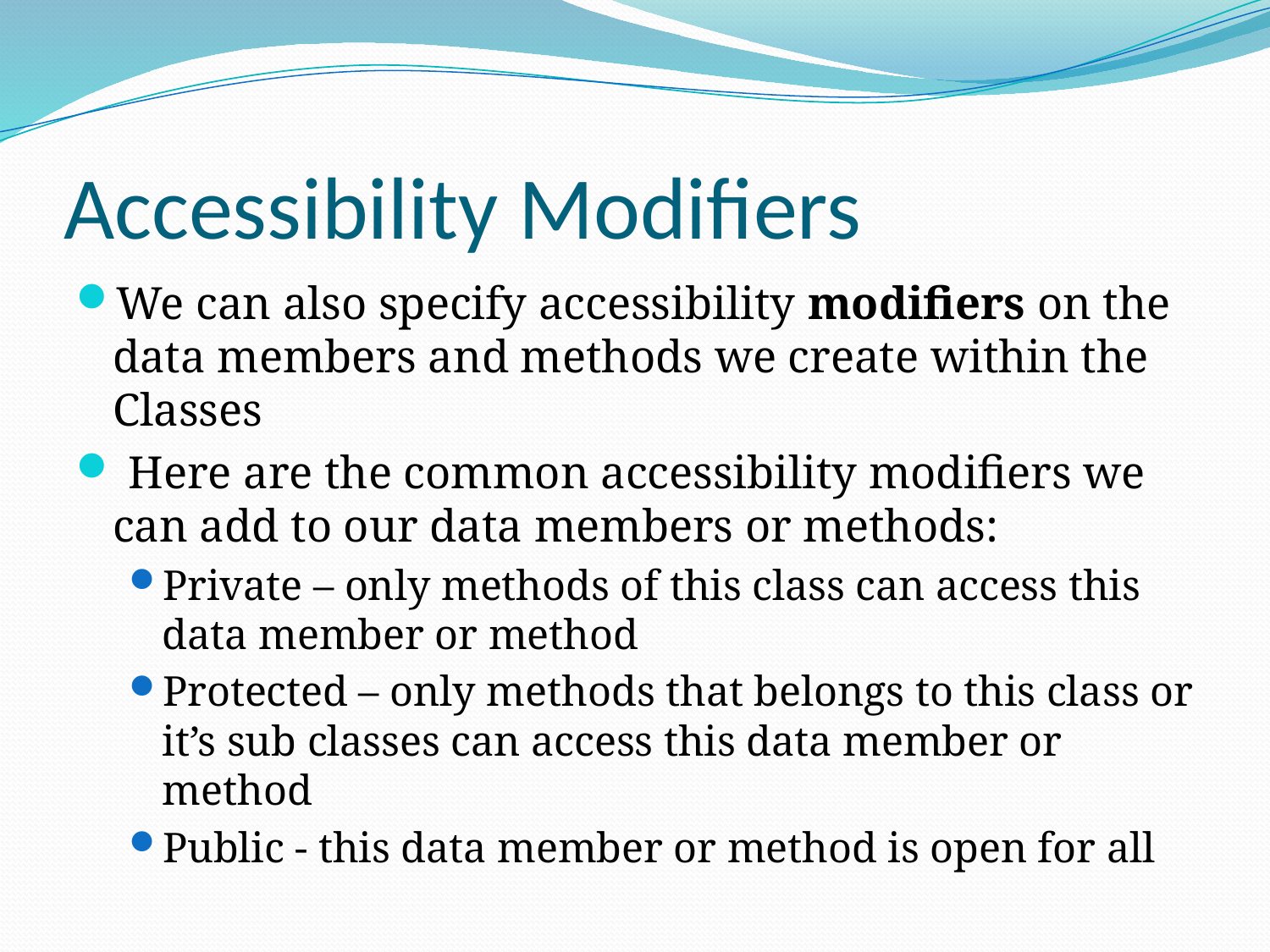

# Accessibility Modifiers
We can also specify accessibility modifiers on the data members and methods we create within the Classes
 Here are the common accessibility modifiers we can add to our data members or methods:
Private – only methods of this class can access this data member or method
Protected – only methods that belongs to this class or it’s sub classes can access this data member or method
Public - this data member or method is open for all